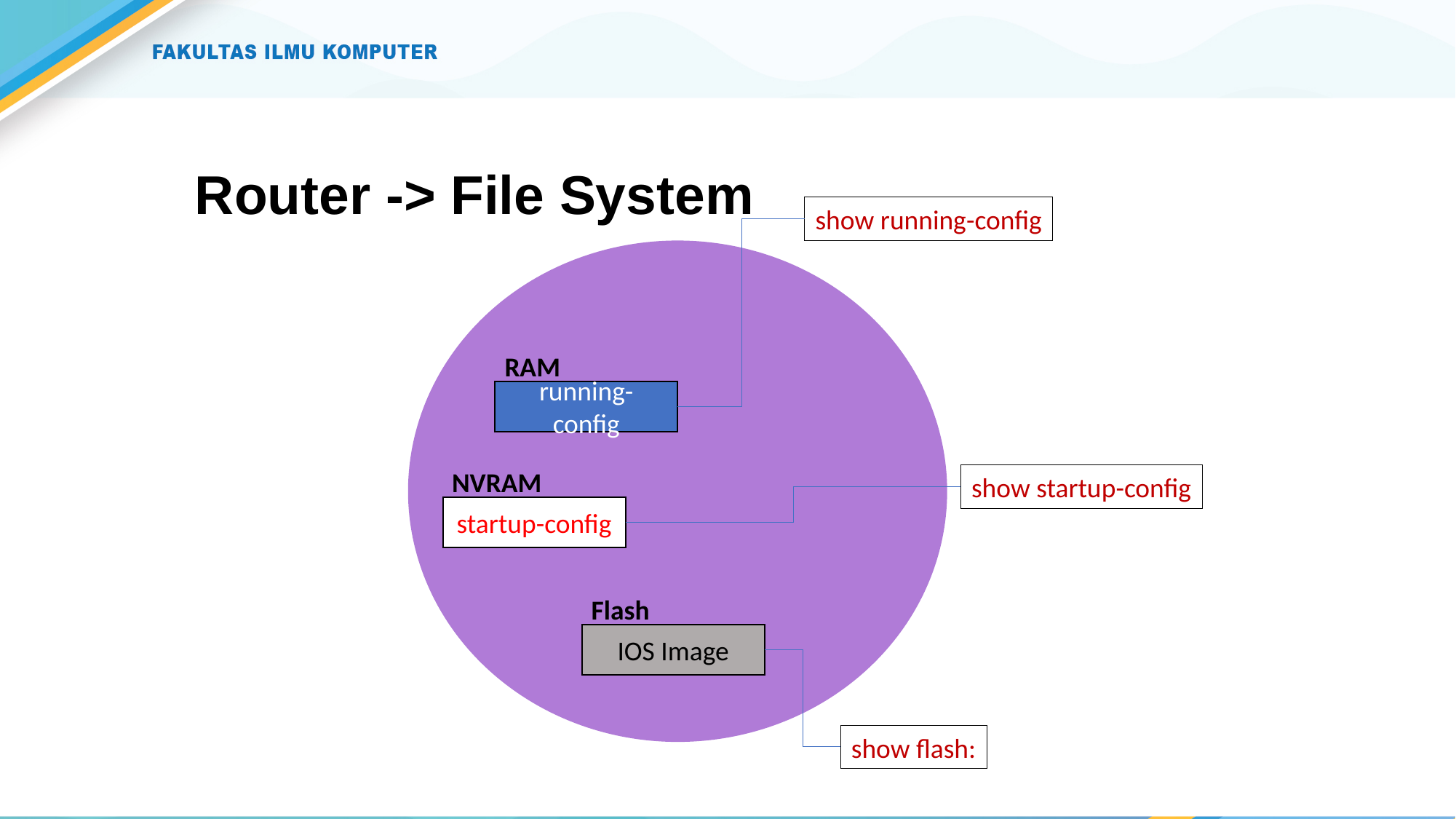

# Router -> File System
show running-config

RAM
running-config
show startup-config
NVRAM
startup-config
Flash
IOS Image
show flash: